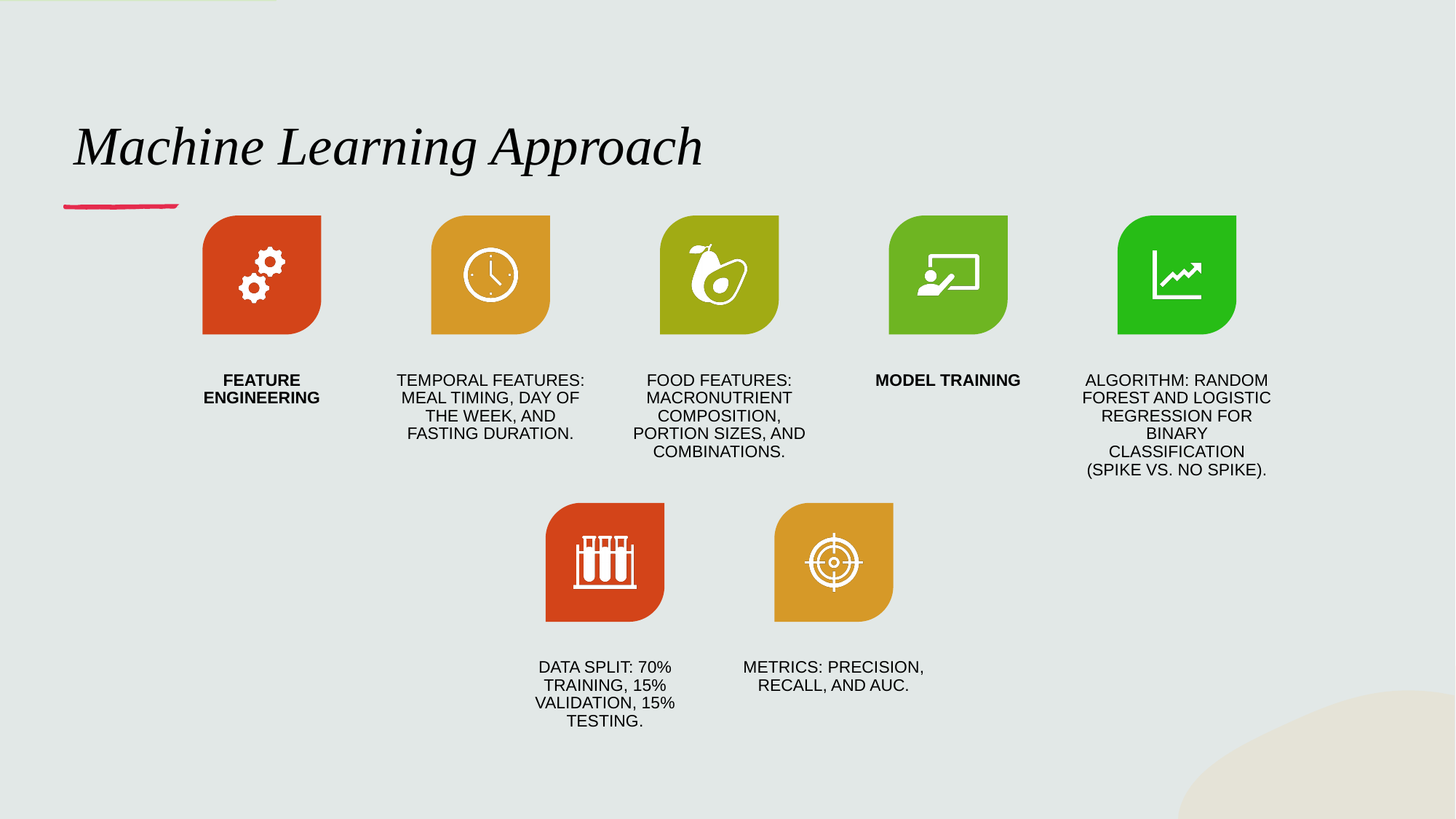

# Machine Learning Approach

Feature Engineering
Temporal features: Meal timing, day of the week, and fasting duration.
Food features: Macronutrient composition, portion sizes, and combinations.
Model Training
Algorithm: Random Forest and Logistic Regression for binary classification (spike vs. no spike).
Data split: 70% training, 15% validation, 15% testing.
Metrics: Precision, recall, and AUC.